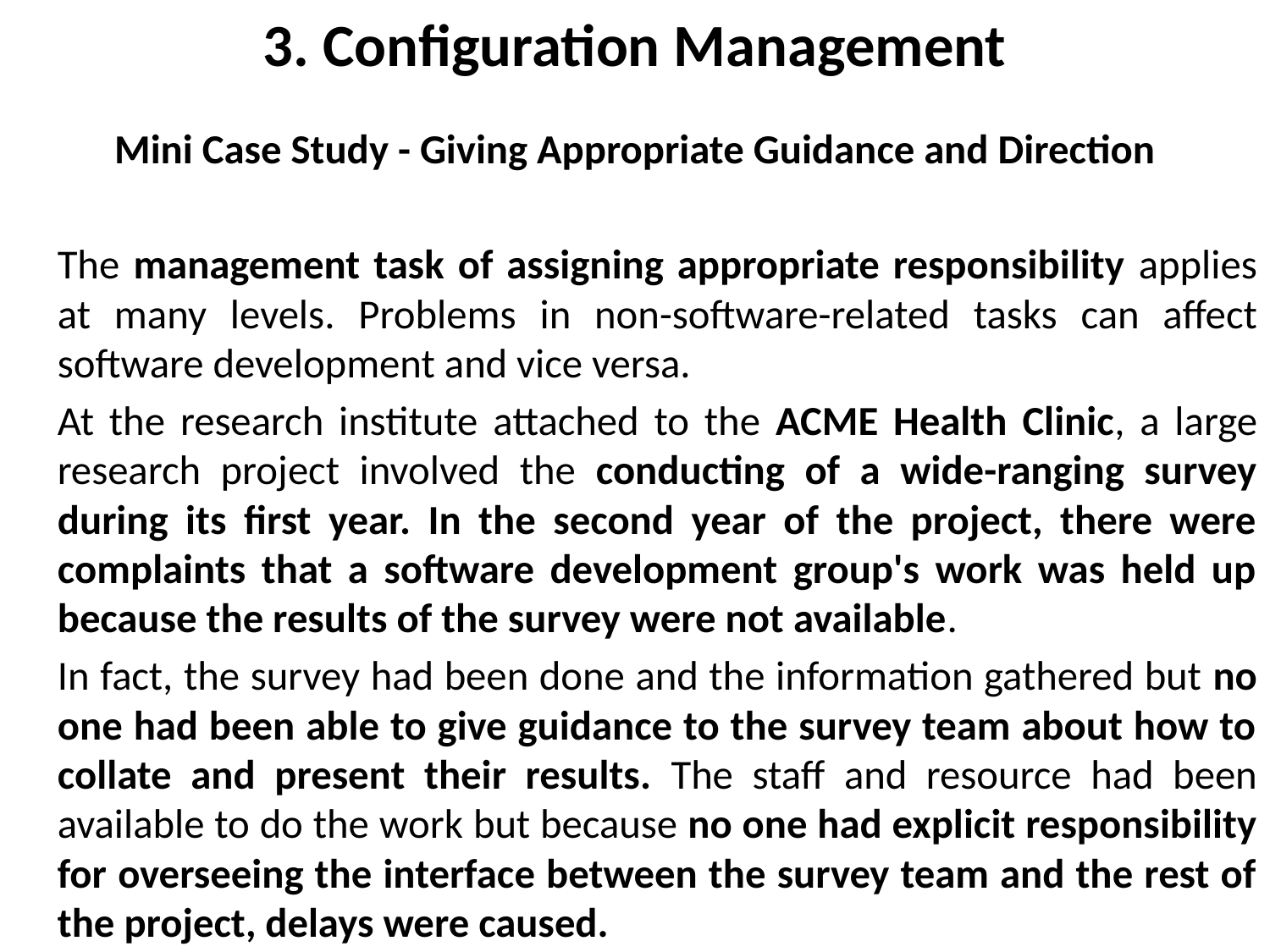

# 3. Configuration Management
Mini Case Study - Giving Appropriate Guidance and Direction

		The management task of assigning appropriate responsibility applies at many levels. Problems in non-software-related tasks can affect software development and vice versa.
		At the research institute attached to the ACME Health Clinic, a large research project involved the conducting of a wide-ranging survey during its first year. In the second year of the project, there were complaints that a software development group's work was held up because the results of the survey were not available.
		In fact, the survey had been done and the information gathered but no one had been able to give guidance to the survey team about how to collate and present their results. The staff and resource had been available to do the work but because no one had explicit responsibility for overseeing the interface between the survey team and the rest of the project, delays were caused.